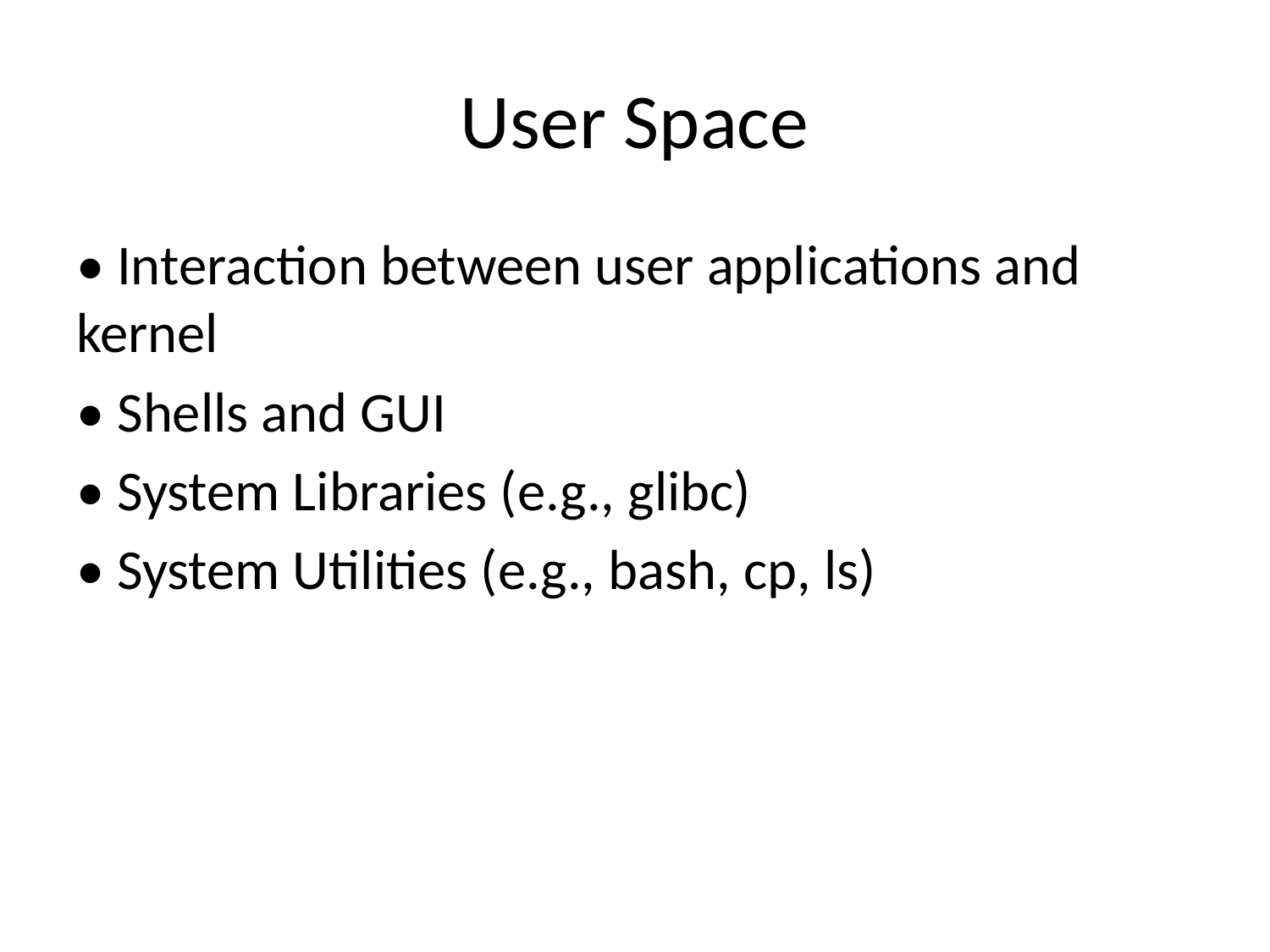

# User Space
• Interaction between user applications and kernel
• Shells and GUI
• System Libraries (e.g., glibc)
• System Utilities (e.g., bash, cp, ls)